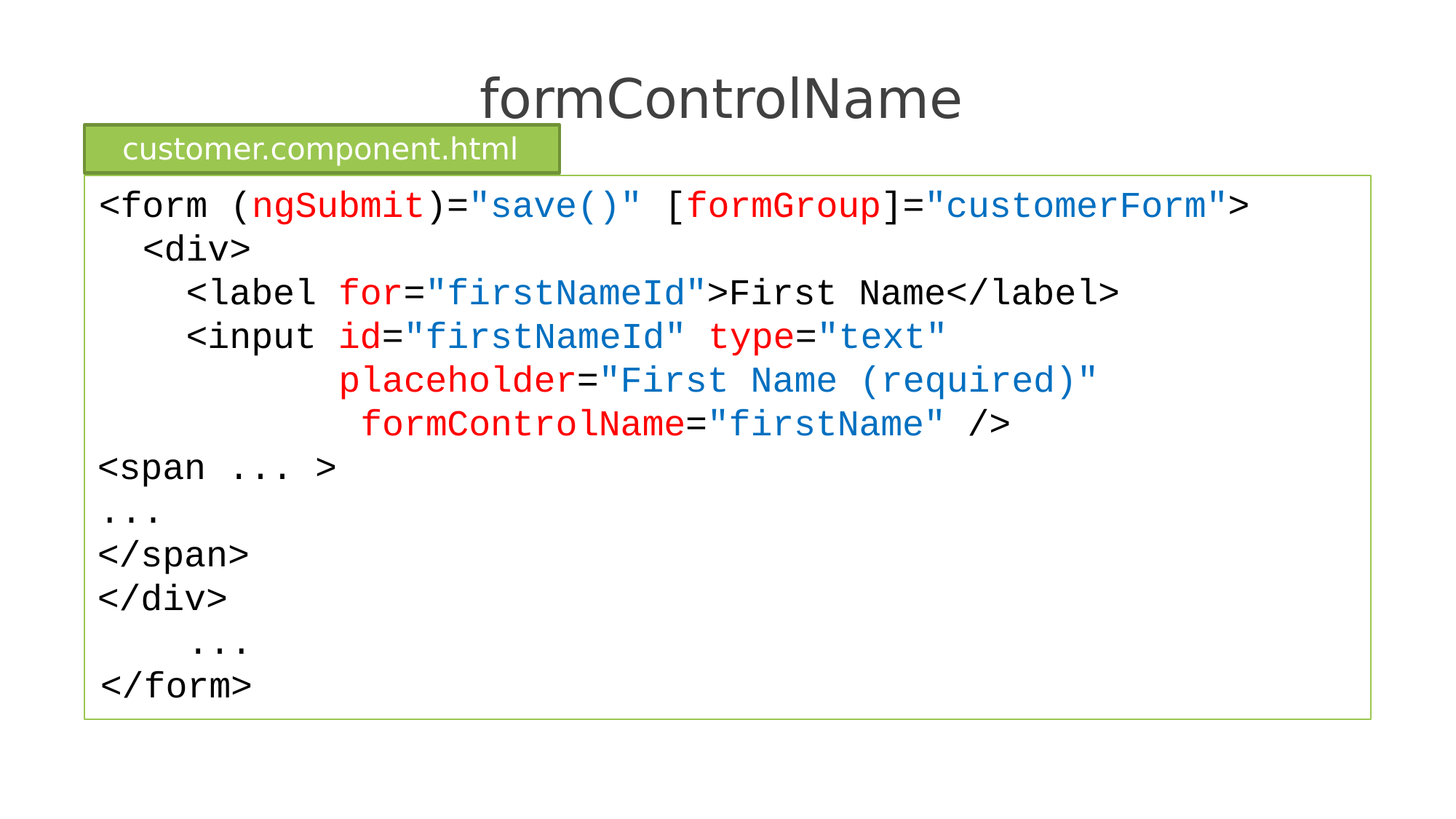

# formControlName
customer.component.html
<form (ngSubmit)="save()" [formGroup]="customerForm">
<div>
<label for="firstNameId">First Name</label>
<input id="firstNameId" type="text"  placeholder="First Name (required)"  formControlName="firstName" />
<span ... >
...
</span>
</div>
...
</form>

13